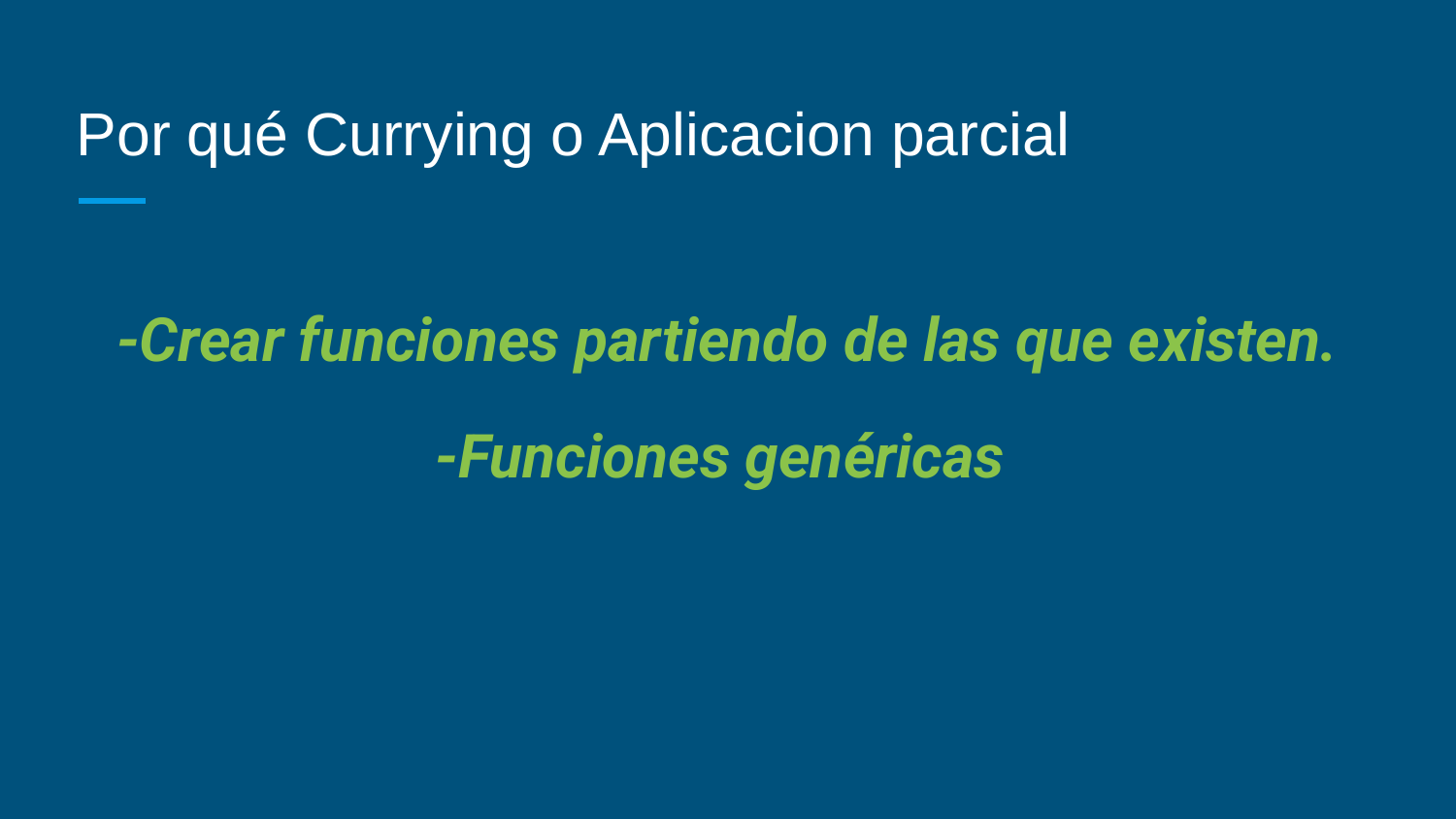

# Por qué Currying o Aplicacion parcial
-Crear funciones partiendo de las que existen.
-Funciones genéricas